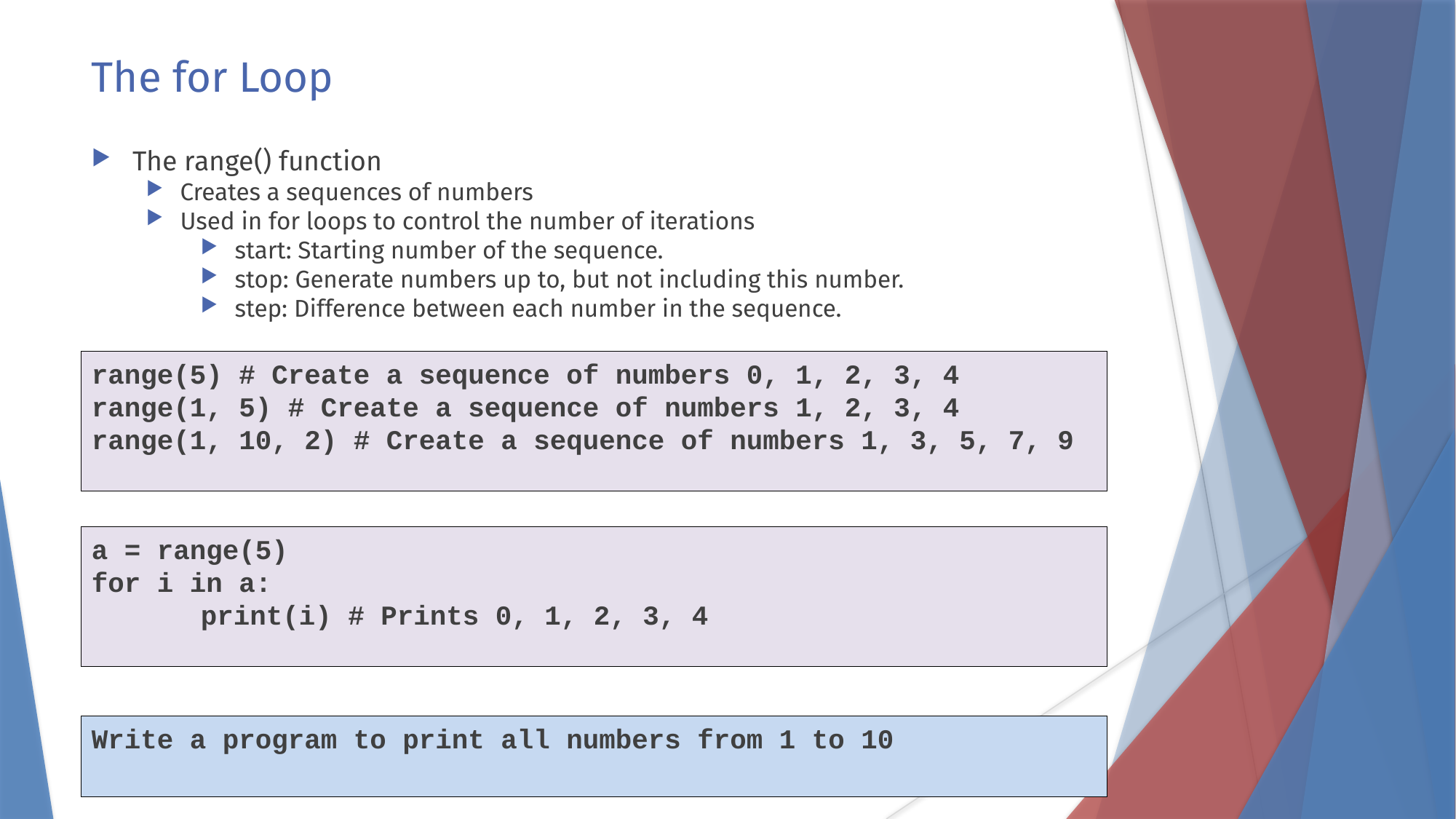

The for Loop
The range() function
Creates a sequences of numbers
Used in for loops to control the number of iterations
start: Starting number of the sequence.
stop: Generate numbers up to, but not including this number.
step: Difference between each number in the sequence.
range(5) # Create a sequence of numbers 0, 1, 2, 3, 4
range(1, 5) # Create a sequence of numbers 1, 2, 3, 4
range(1, 10, 2) # Create a sequence of numbers 1, 3, 5, 7, 9
a = range(5)
for i in a:
	print(i) # Prints 0, 1, 2, 3, 4
Write a program to print all numbers from 1 to 10